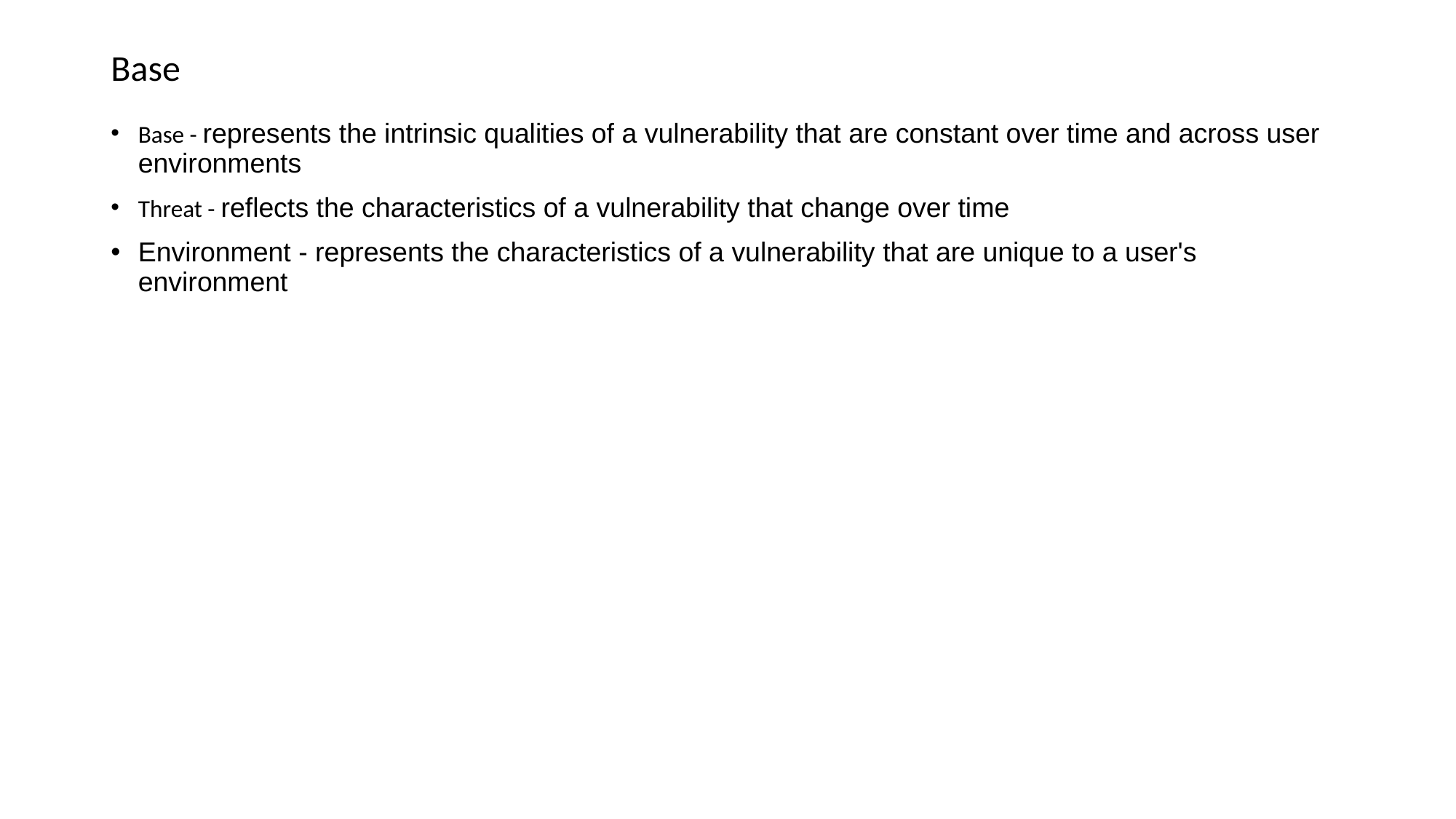

# Base
Base - represents the intrinsic qualities of a vulnerability that are constant over time and across user environments
Threat - reflects the characteristics of a vulnerability that change over time
Environment - represents the characteristics of a vulnerability that are unique to a user's environment